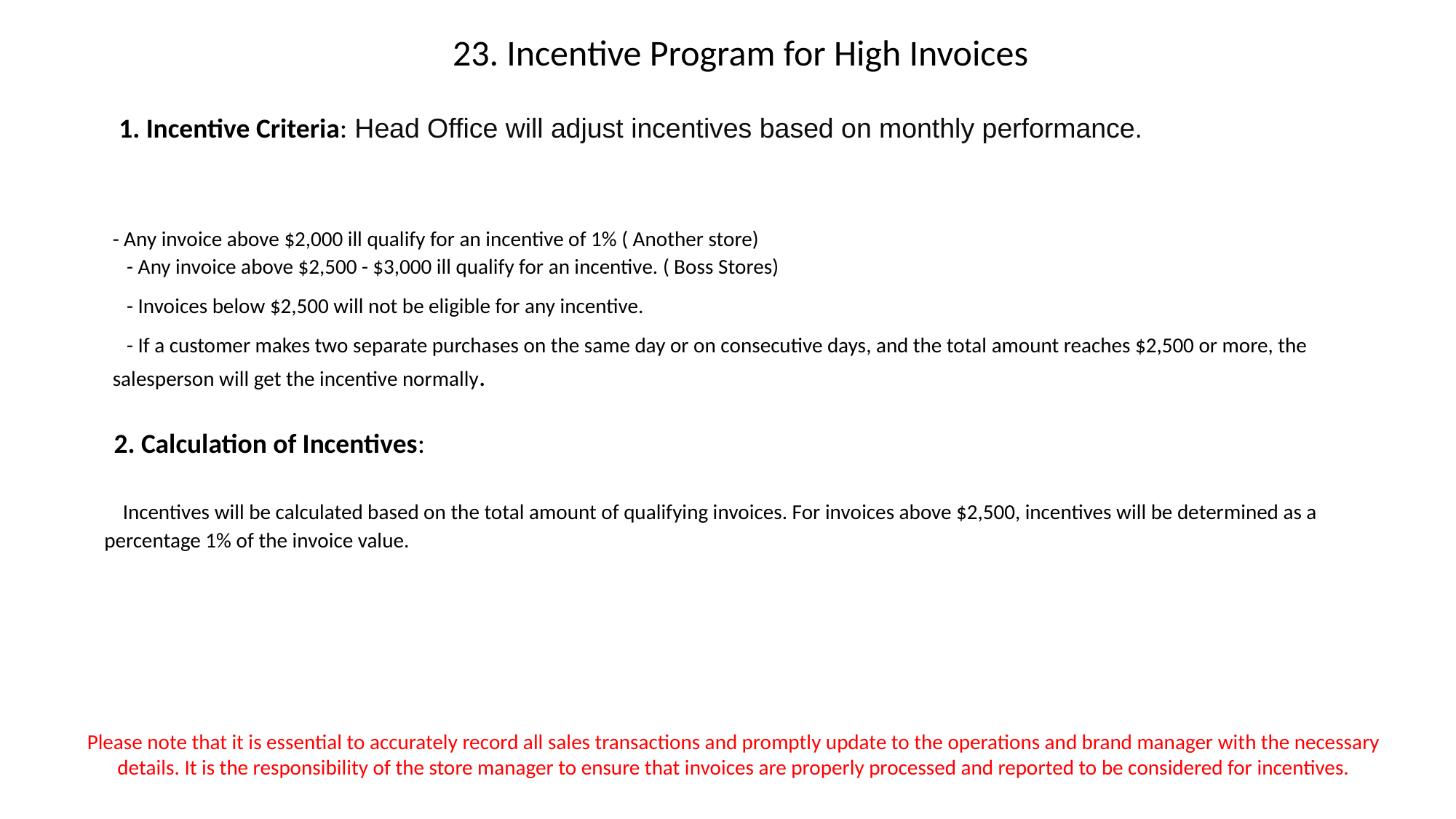

# 23. Incentive Program for High Invoices
 1. Incentive Criteria: Head Office will adjust incentives based on monthly performance.
- Any invoice above $2,000 ill qualify for an incentive of 1% ( Another store)
   - Any invoice above $2,500 - $3,000 ill qualify for an incentive. ( Boss Stores)
   - Invoices below $2,500 will not be eligible for any incentive.
   - If a customer makes two separate purchases on the same day or on consecutive days, and the total amount reaches $2,500 or more, the salesperson will get the incentive normally.
2. Calculation of Incentives:
   Incentives will be calculated based on the total amount of qualifying invoices. For invoices above $2,500, incentives will be determined as a percentage 1% of the invoice value.

Please note that it is essential to accurately record all sales transactions and promptly update to the operations and brand manager with the necessary details. It is the responsibility of the store manager to ensure that invoices are properly processed and reported to be considered for incentives.